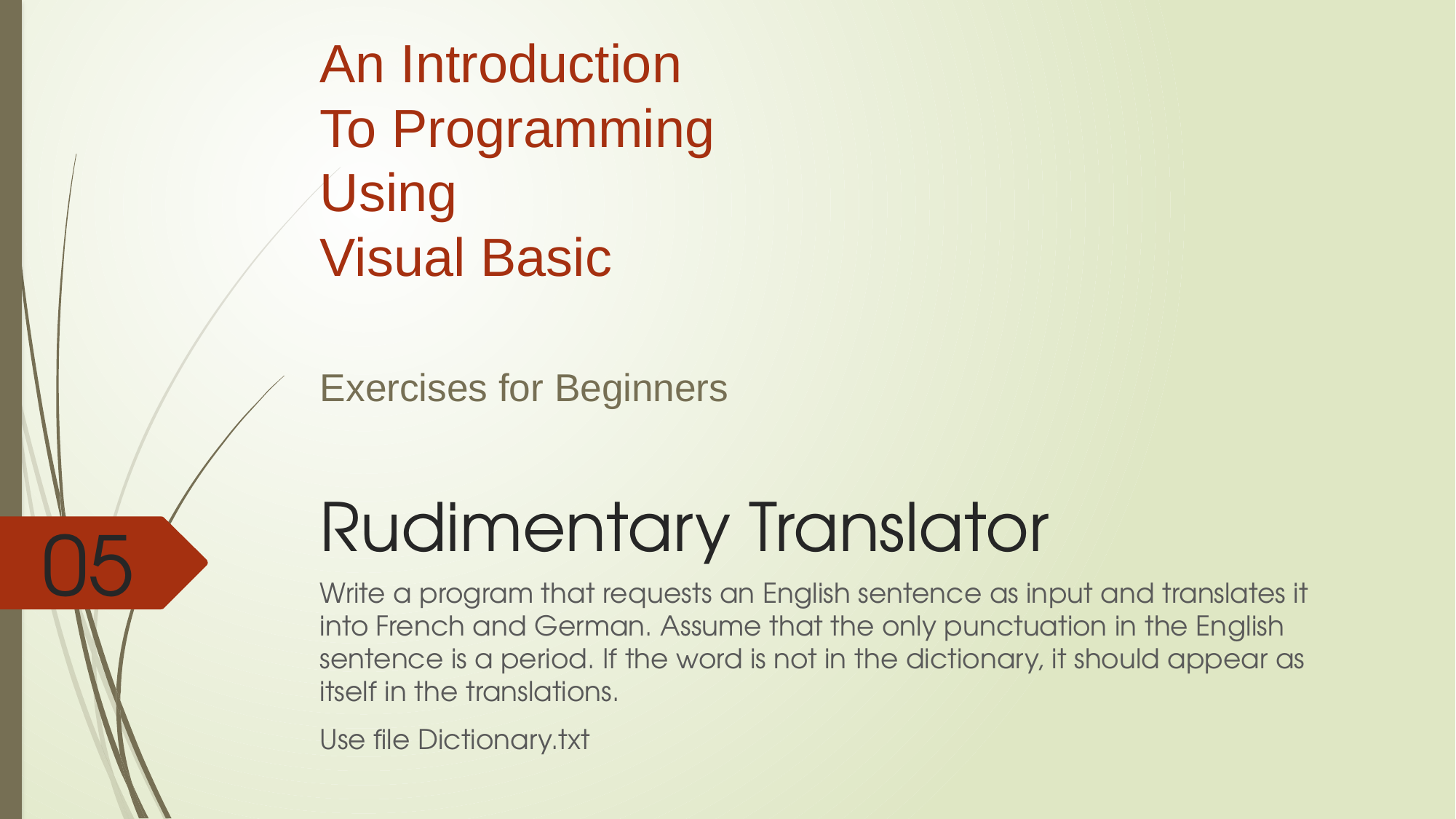

An Introduction
To Programming
Using
Visual Basic

Exercises for Beginners
# Rudimentary Translator
05
Write a program that requests an English sentence as input and translates it into French and German. Assume that the only punctuation in the English sentence is a period. If the word is not in the dictionary, it should appear as itself in the translations.
Use file Dictionary.txt